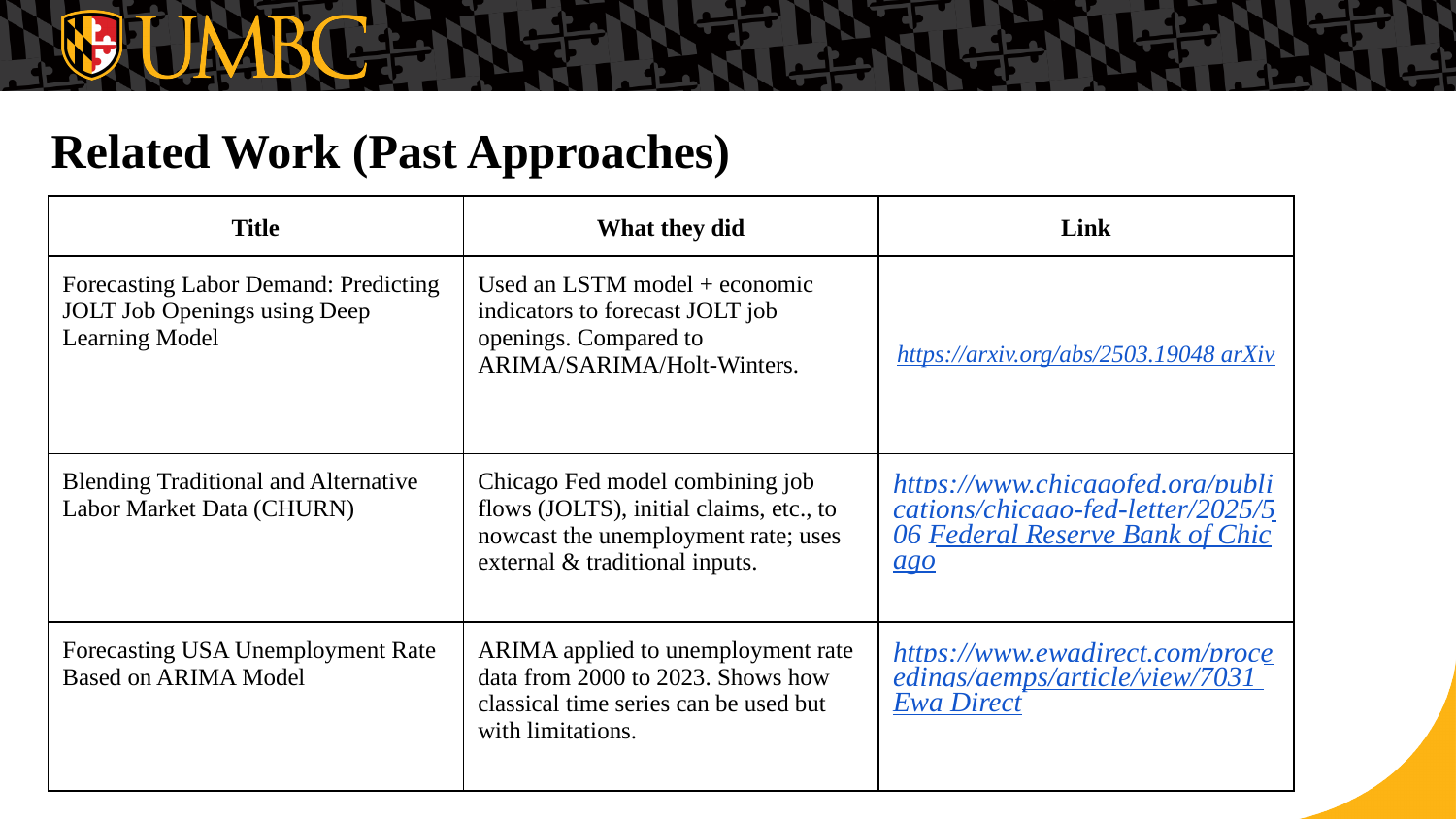

# Related Work (Past Approaches)
| Title | What they did | Link |
| --- | --- | --- |
| Forecasting Labor Demand: Predicting JOLT Job Openings using Deep Learning Model | Used an LSTM model + economic indicators to forecast JOLT job openings. Compared to ARIMA/SARIMA/Holt-Winters. | https://arxiv.org/abs/2503.19048 arXiv |
| Blending Traditional and Alternative Labor Market Data (CHURN) | Chicago Fed model combining job flows (JOLTS), initial claims, etc., to nowcast the unemployment rate; uses external & traditional inputs. | https://www.chicagofed.org/publications/chicago-fed-letter/2025/506 Federal Reserve Bank of Chicago |
| Forecasting USA Unemployment Rate Based on ARIMA Model | ARIMA applied to unemployment rate data from 2000 to 2023. Shows how classical time series can be used but with limitations. | https://www.ewadirect.com/proceedings/aemps/article/view/7031 Ewa Direct |